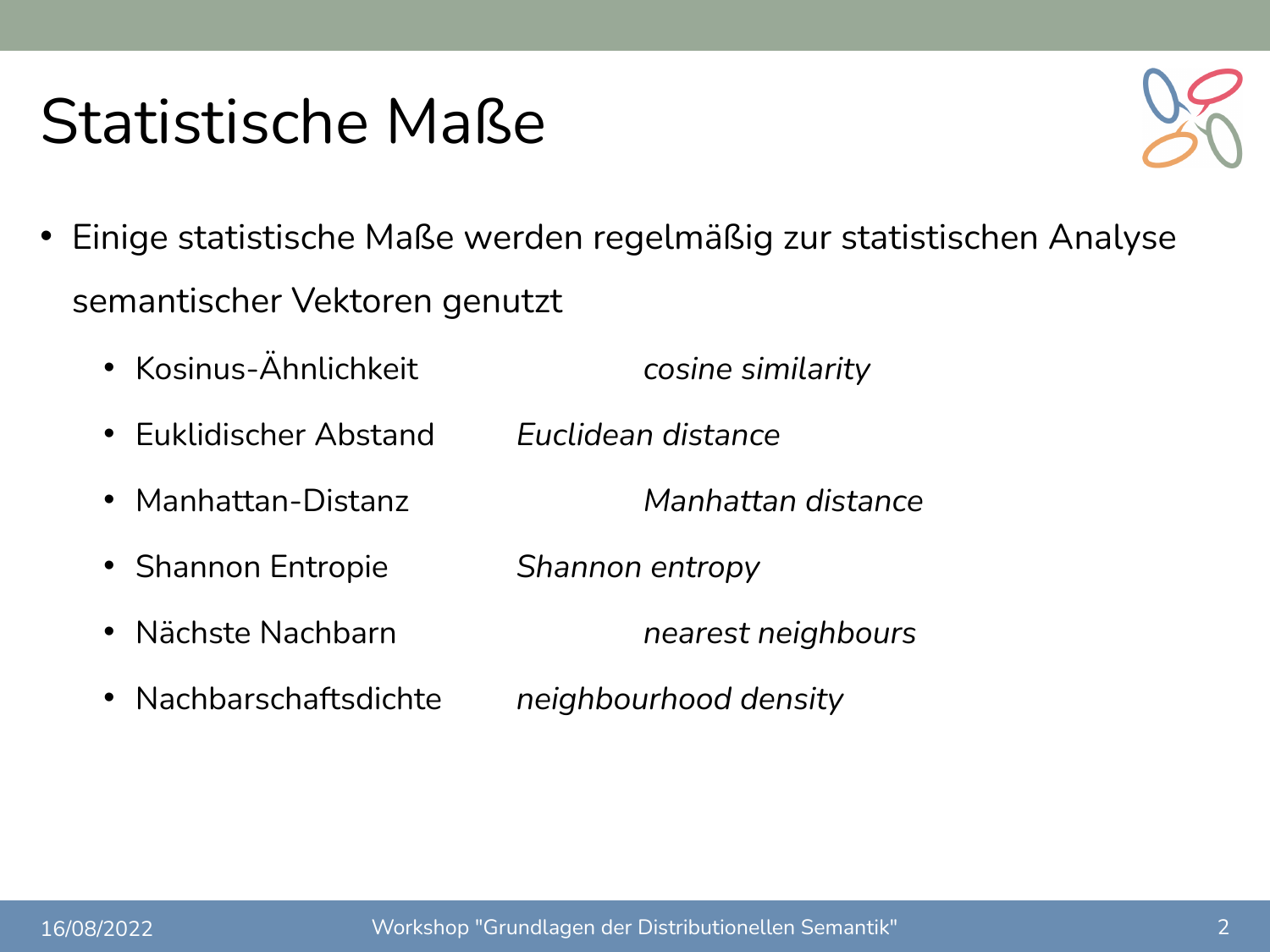

# Statistische Maße
Einige statistische Maße werden regelmäßig zur statistischen Analyse semantischer Vektoren genutzt
Kosinus-Ähnlichkeit		cosine similarity
Euklidischer Abstand	Euclidean distance
Manhattan-Distanz		Manhattan distance
Shannon Entropie		Shannon entropy
Nächste Nachbarn		nearest neighbours
Nachbarschaftsdichte	neighbourhood density
16/08/2022
Workshop "Grundlagen der Distributionellen Semantik"
2